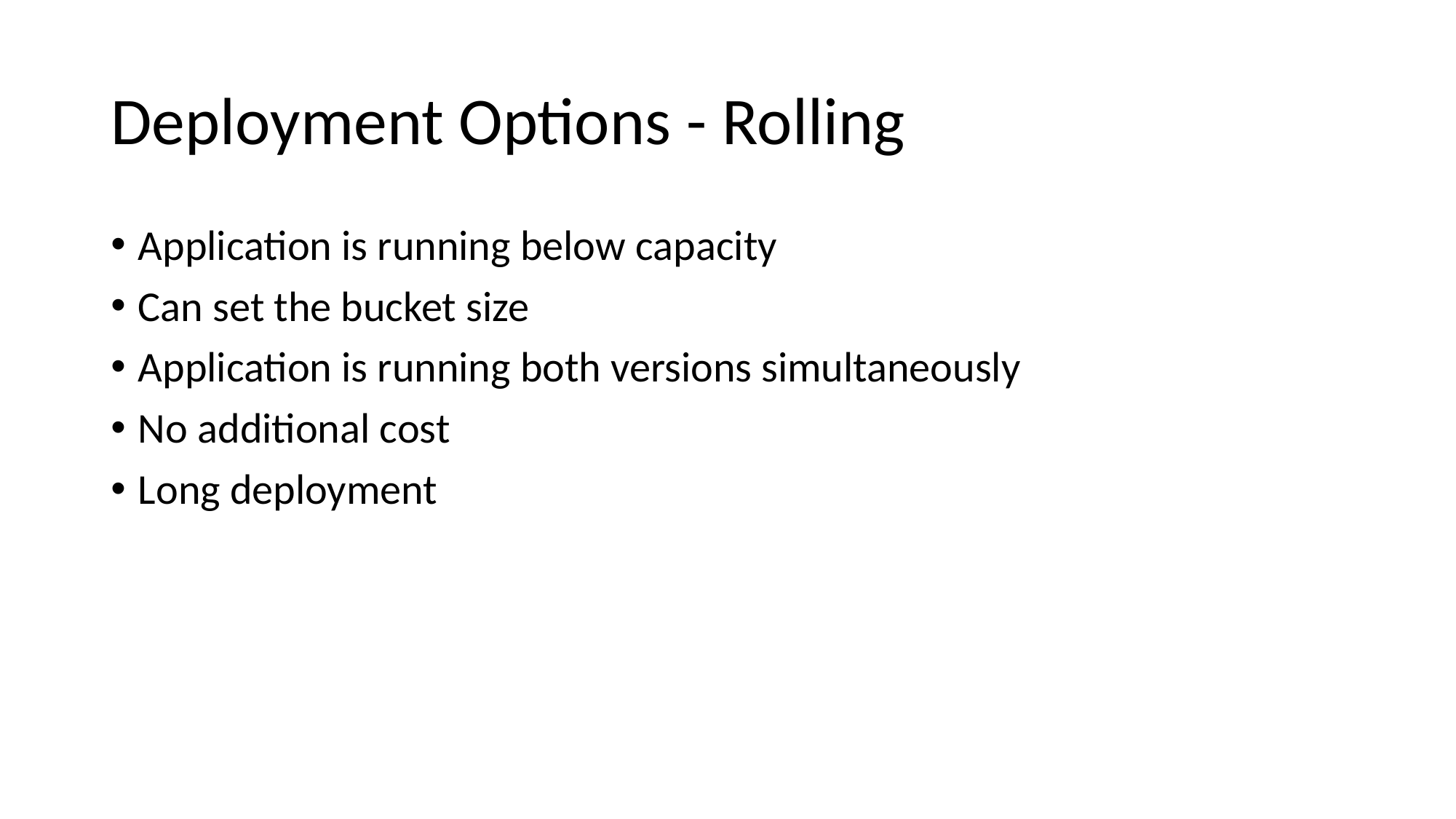

# Deployment Options - Rolling
Application is running below capacity
Can set the bucket size
Application is running both versions simultaneously
No additional cost
Long deployment